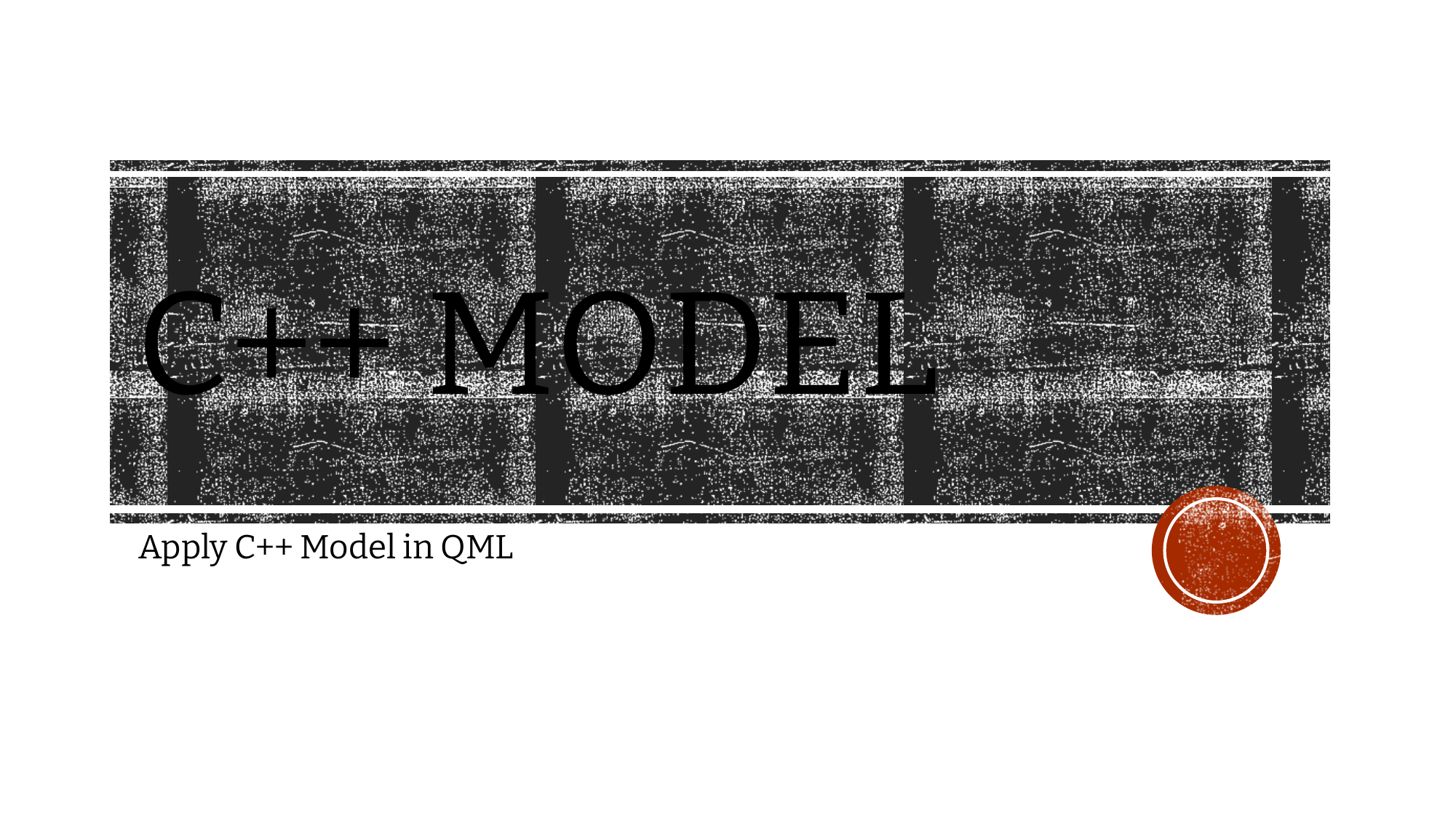

# C++ MODEL
Apply C++ Model in QML